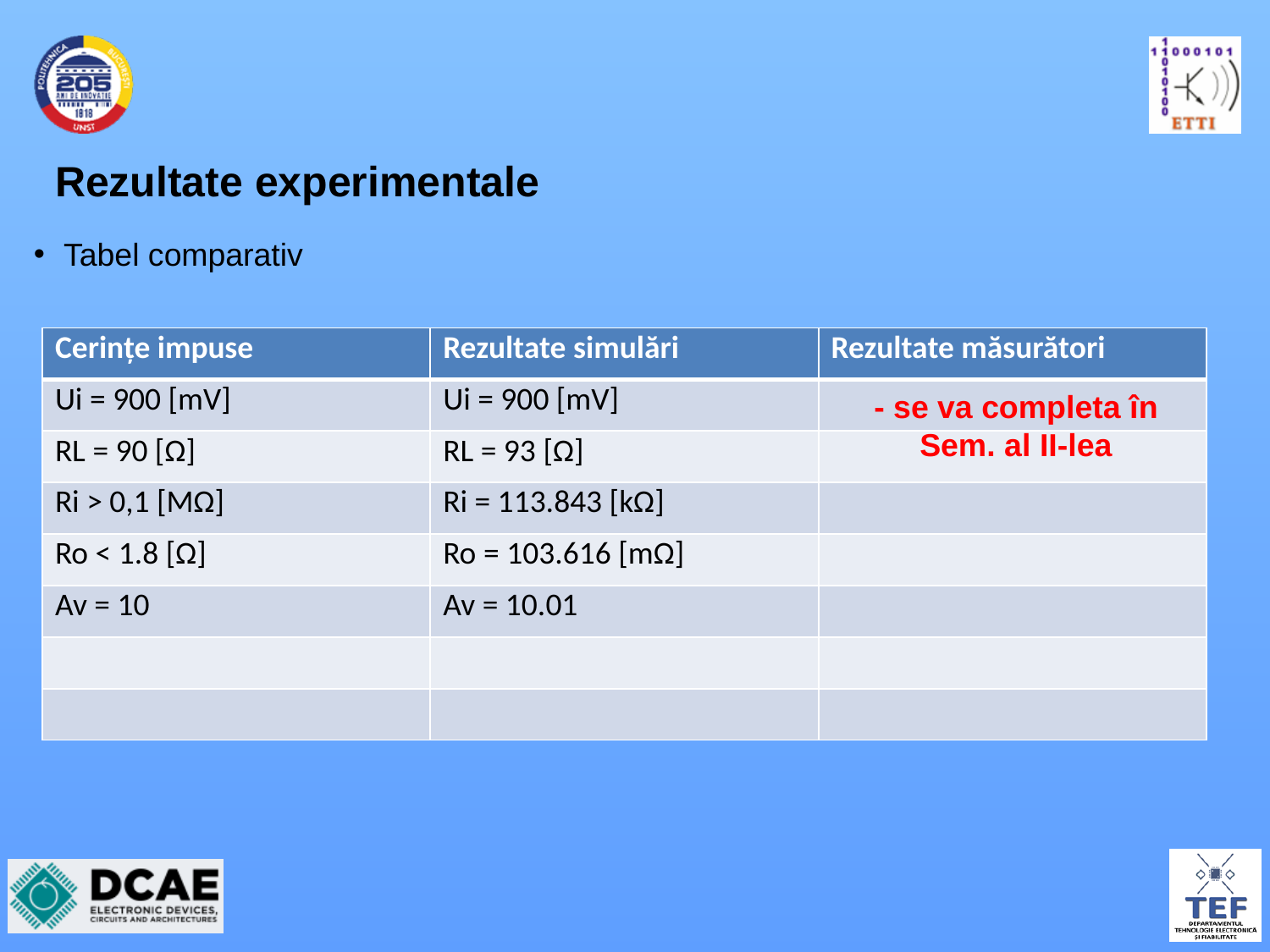

# Rezultate experimentale
Tabel comparativ
| Cerințe impuse | Rezultate simulări | Rezultate măsurători |
| --- | --- | --- |
| Ui = 900 [mV] | Ui = 900 [mV] |  |
| RL = 90 [Ω] | RL = 93 [Ω] |  |
| Ri > 0,1 [MΩ] | Ri = 113.843 [kΩ] |  |
| Ro < 1.8 [Ω] | Ro = 103.616 [mΩ] |  |
| Av = 10 | Av = 10.01 |  |
|  |  |  |
|  |  |  |
- se va completa în Sem. al II-lea